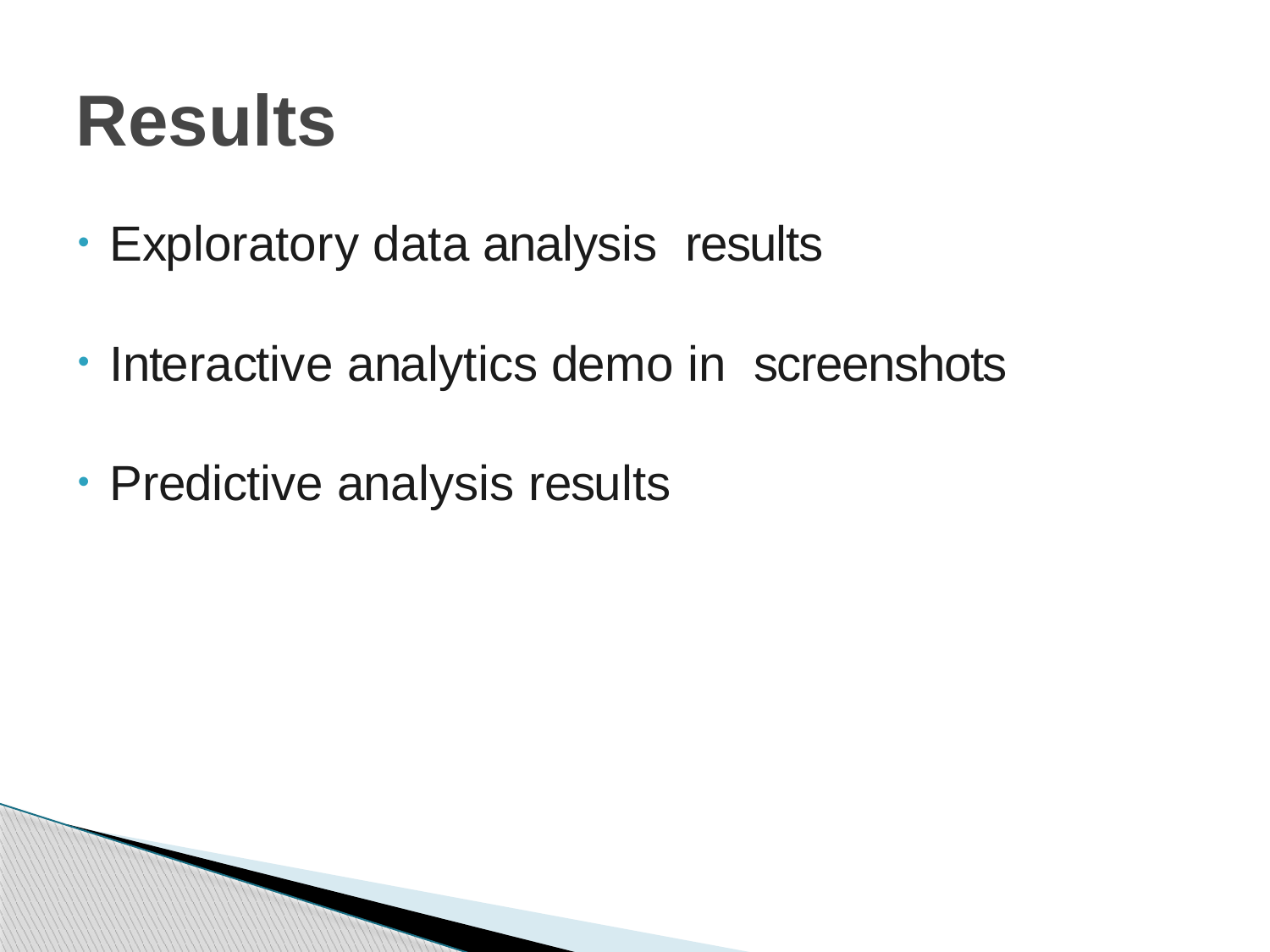

# Results
Exploratory data analysis  results
Interactive analytics demo in  screenshots
Predictive analysis results